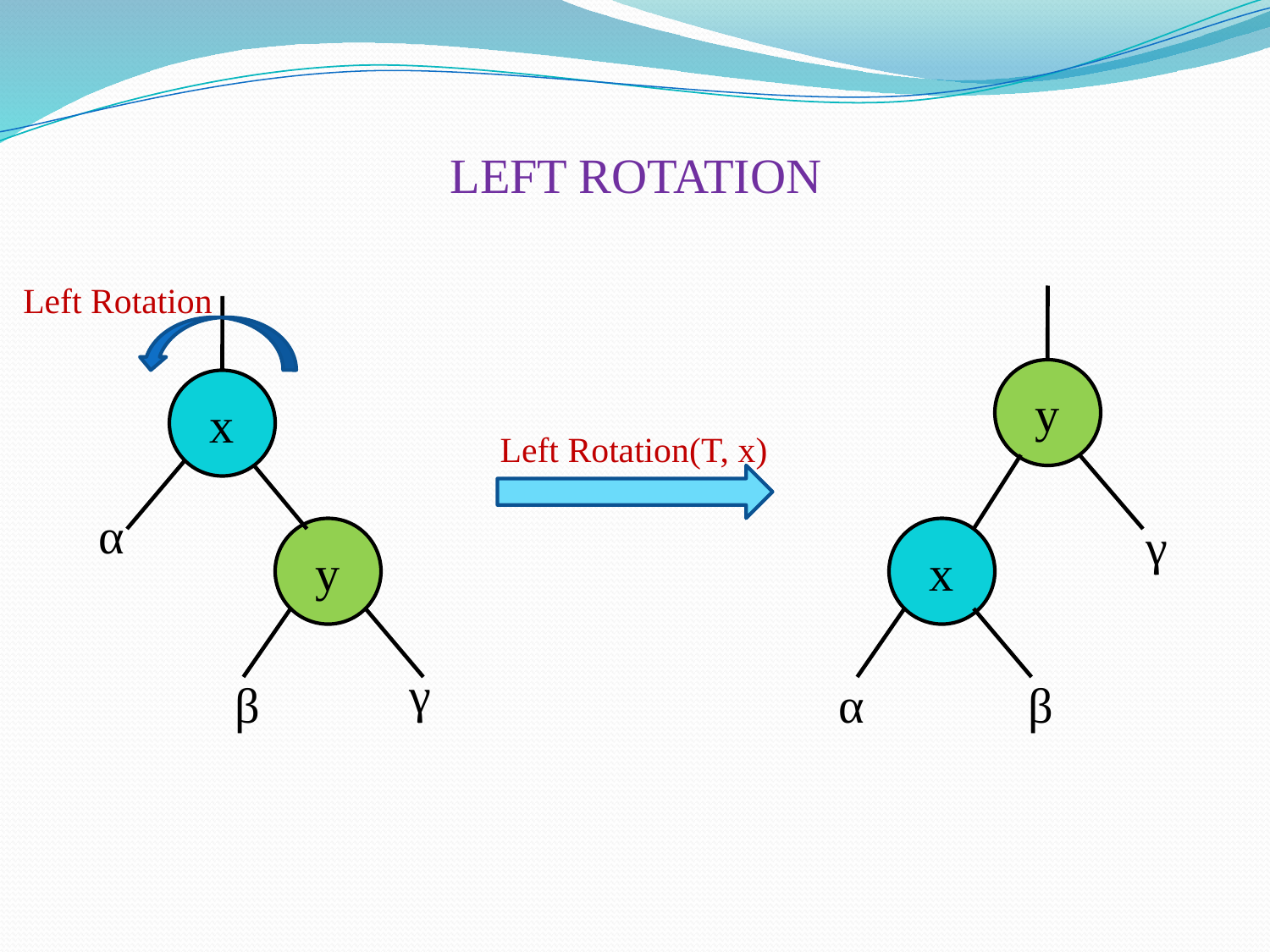

LEFT ROTATION
Left Rotation

y
x
Left Rotation(T, x)

α
γ
y
x
γ
β
α
β